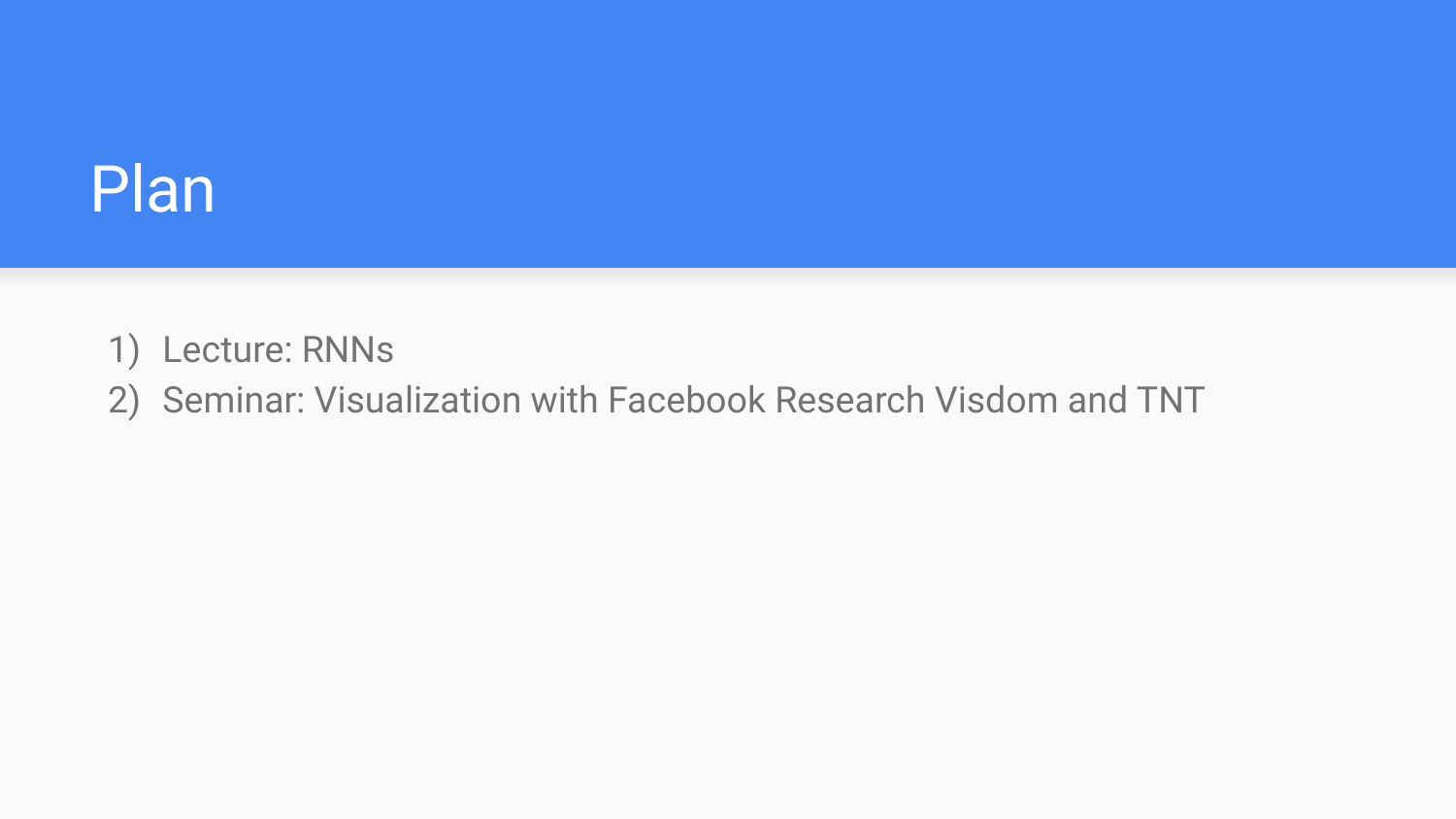

# Plan
Lecture: RNNs
Seminar: Visualization with Facebook Research Visdom and TNT